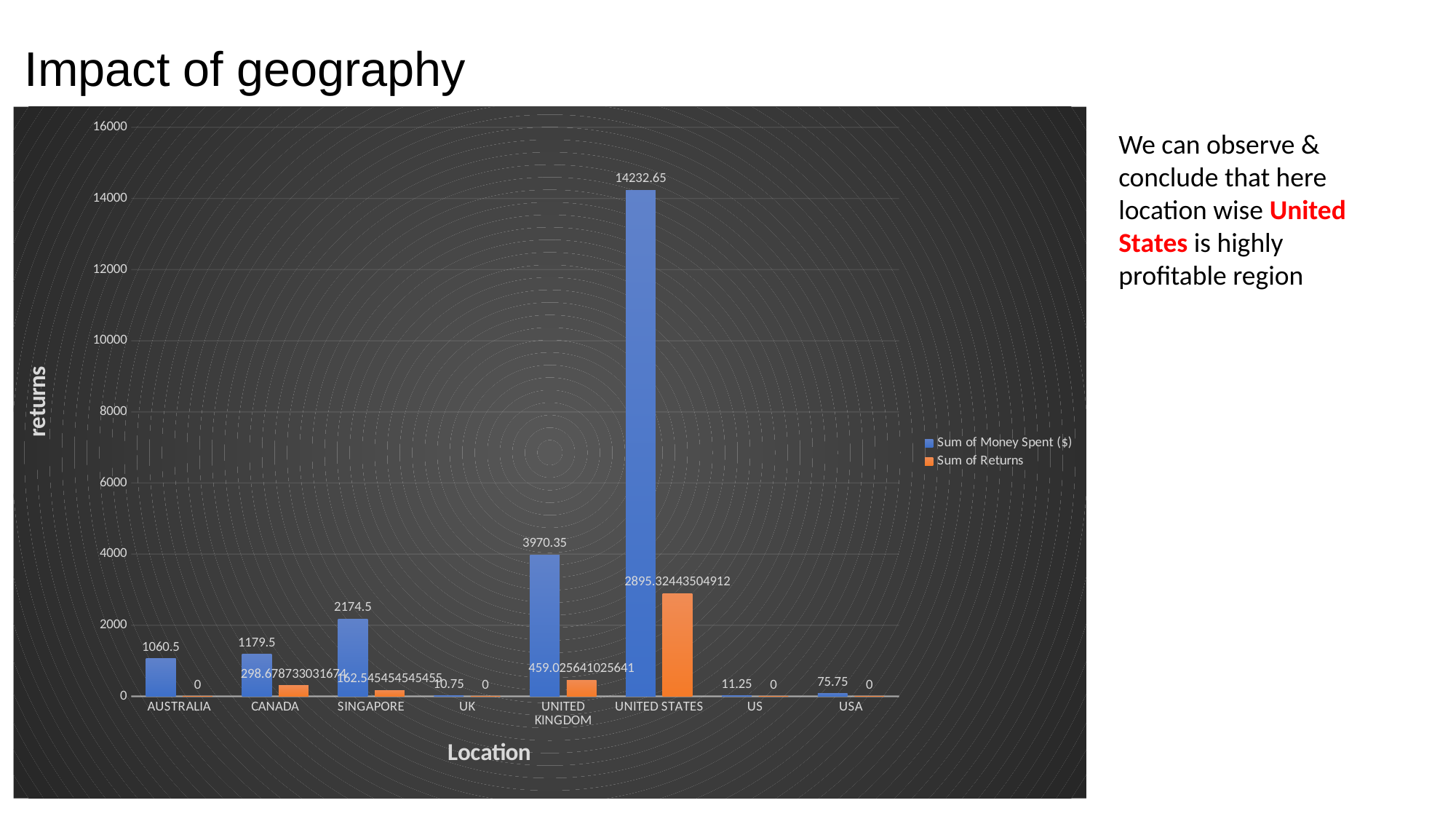

# Impact of geography

### Chart

| Category | Sum of Money Spent ($) | Sum of Returns |
|---|---|---|
| AUSTRALIA | 1060.5 | 0.0 |
| CANADA | 1179.5 | 298.6787330316742 |
| SINGAPORE | 2174.5 | 162.54545454545453 |
| UK | 10.75 | 0.0 |
| UNITED KINGDOM | 3970.35 | 459.02564102564105 |
| UNITED STATES | 14232.649999999992 | 2895.324435049119 |
| US | 11.25 | 0.0 |
| USA | 75.75 | 0.0 |
We can observe & conclude that here location wise United States is highly profitable region